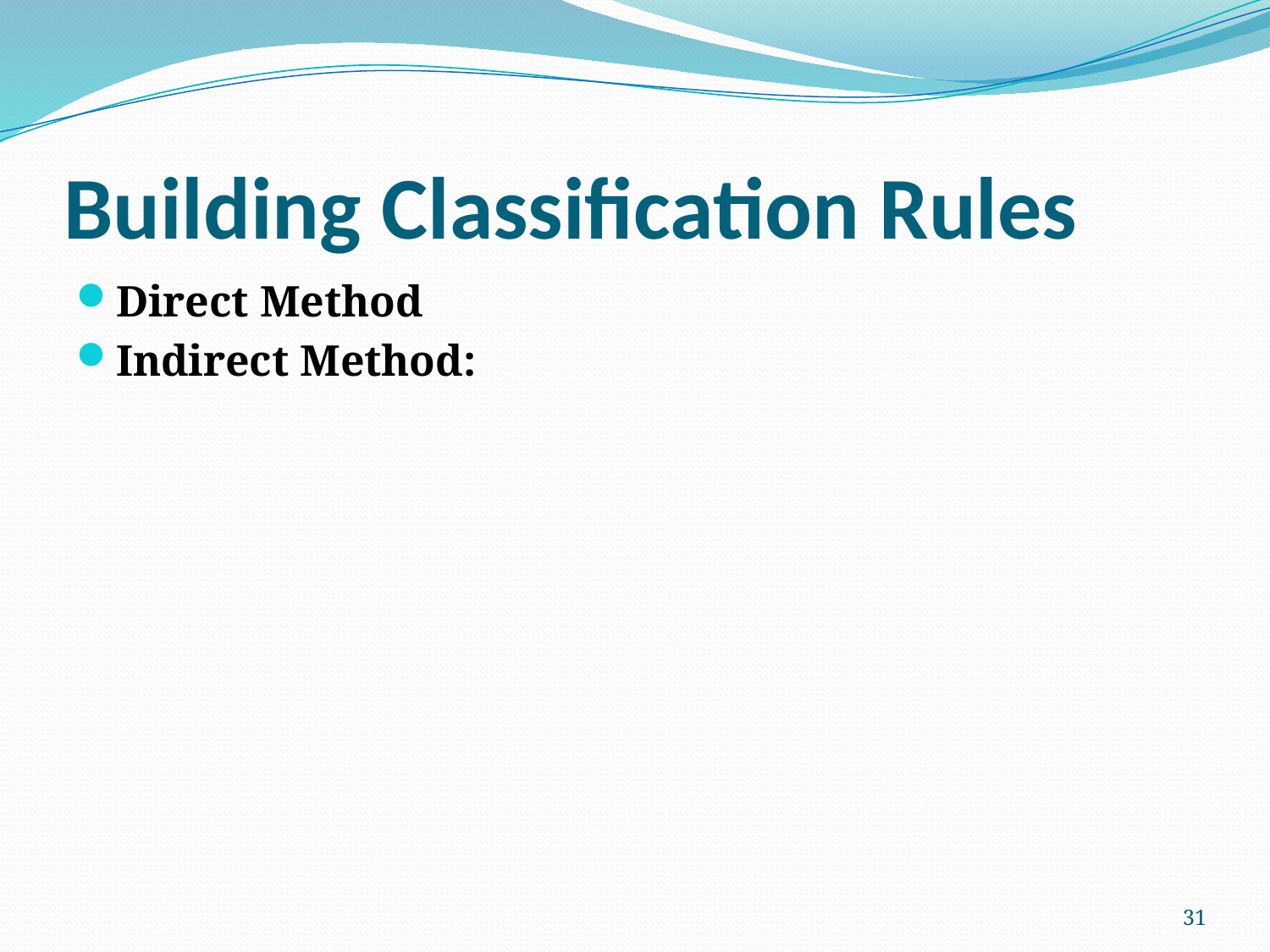

# Building Classification Rules
Direct Method
Indirect Method:

31